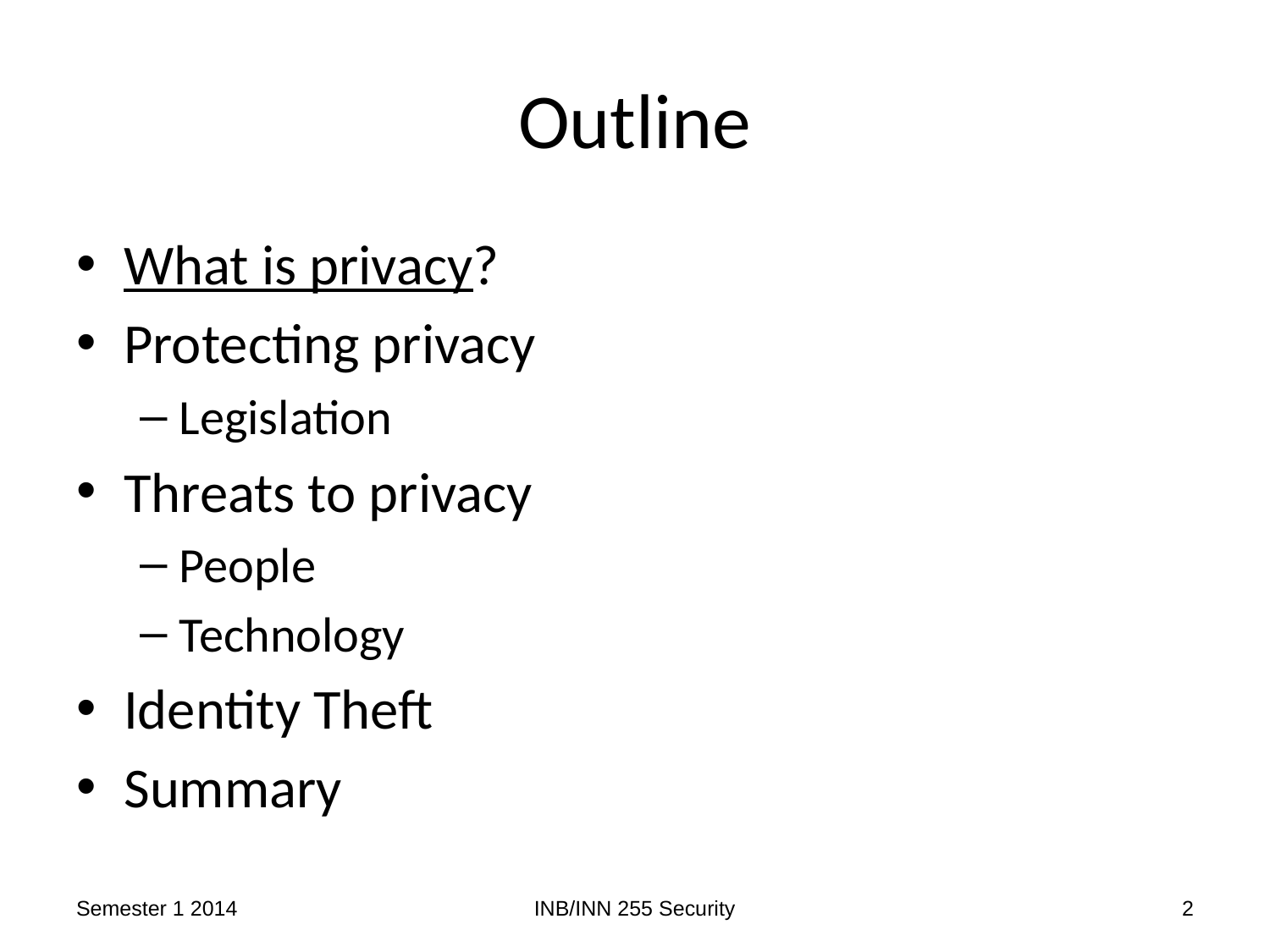

# Outline
What is privacy?
Protecting privacy
Legislation
Threats to privacy
People
Technology
Identity Theft
Summary
Semester 1 2014
INB/INN 255 Security
2